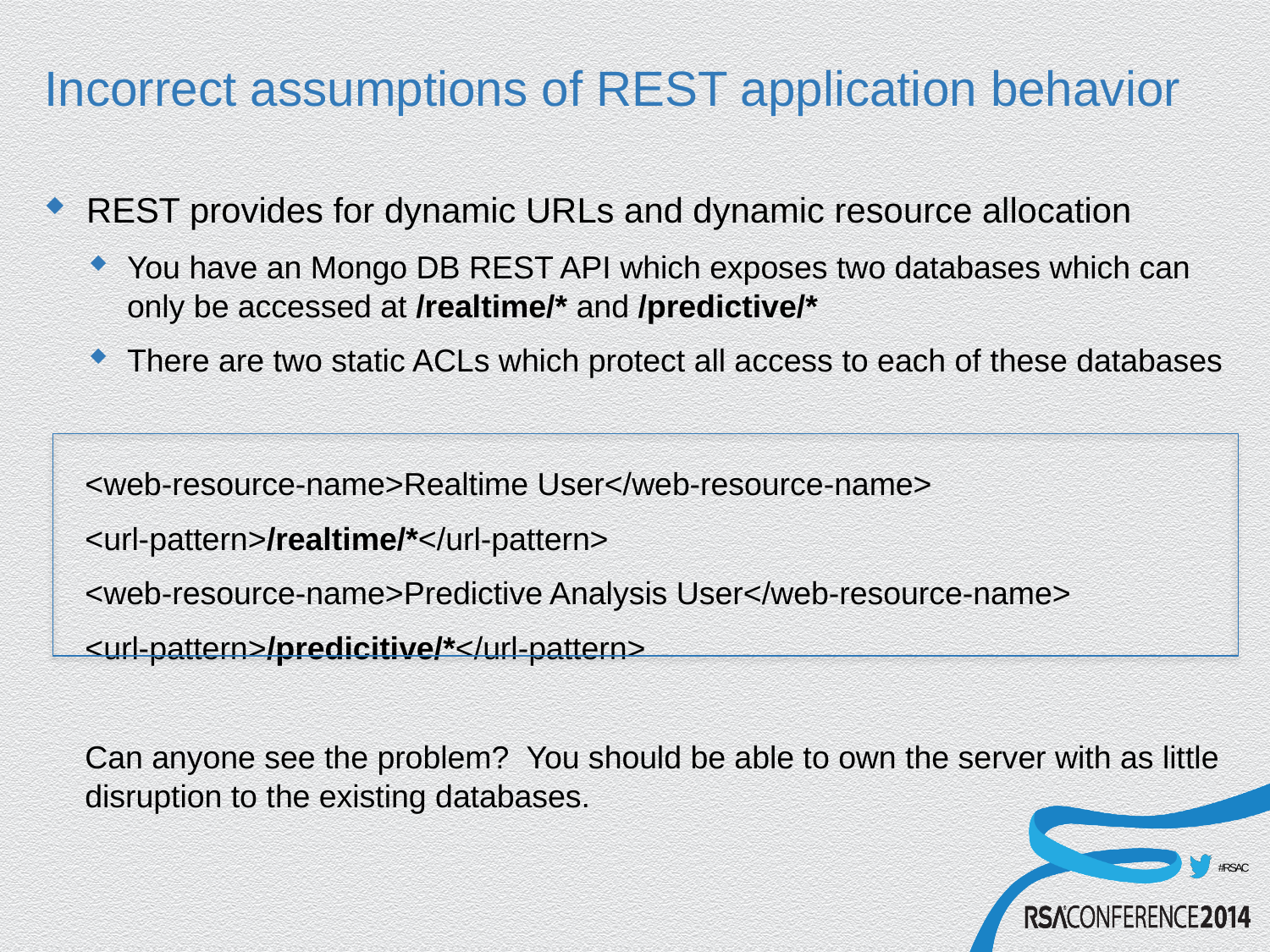

# Incorrect assumptions of REST application behavior
REST provides for dynamic URLs and dynamic resource allocation
You have an Mongo DB REST API which exposes two databases which can only be accessed at /realtime/* and /predictive/*
There are two static ACLs which protect all access to each of these databases

<web-resource-name>Realtime User</web-resource-name>
<url-pattern>/realtime/*</url-pattern>
<web-resource-name>Predictive Analysis User</web-resource-name>
<url-pattern>/predicitive/*</url-pattern>

Can anyone see the problem?  You should be able to own the server with as little disruption to the existing databases.